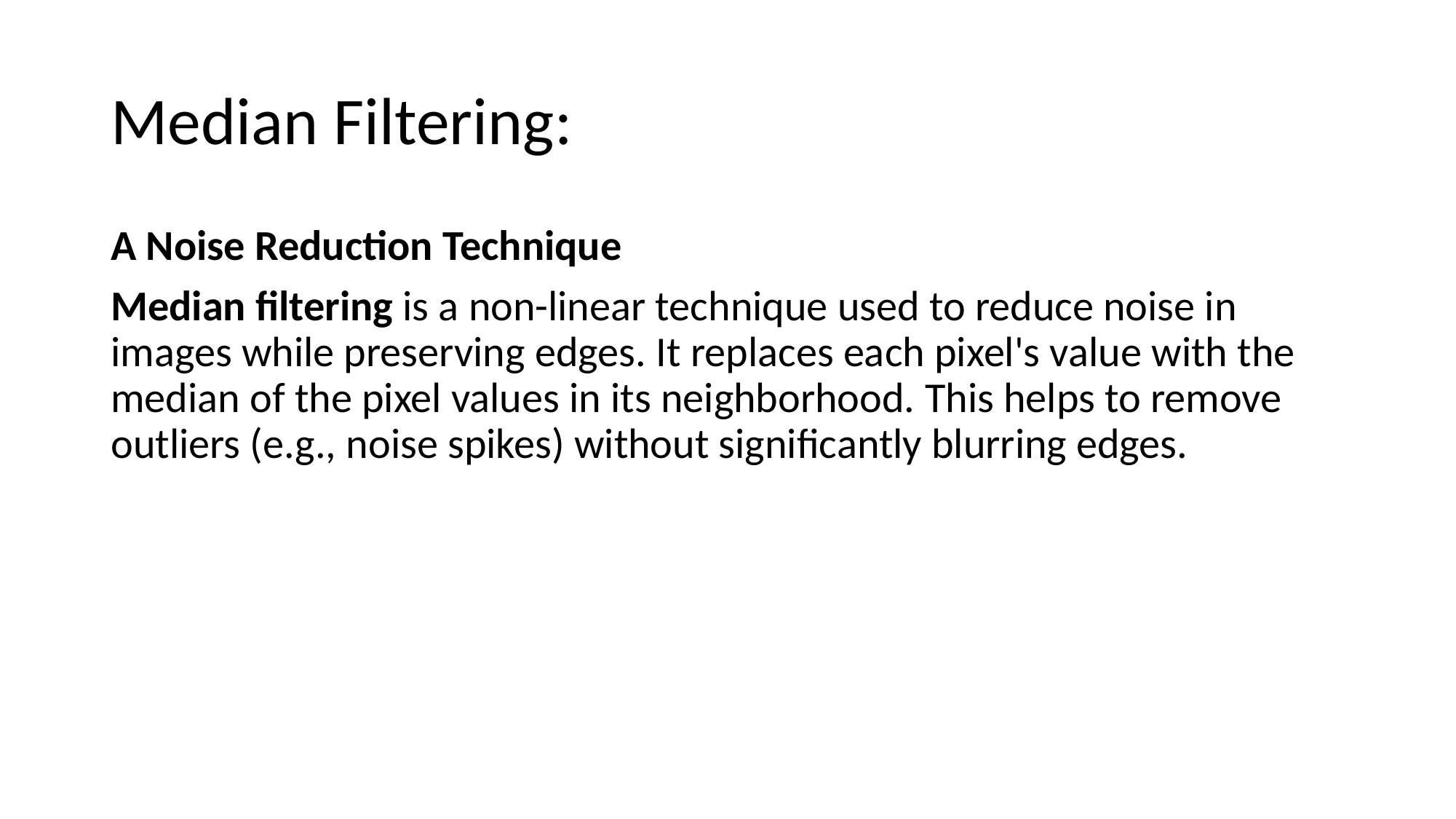

# Median Filtering:
A Noise Reduction Technique
Median filtering is a non-linear technique used to reduce noise in images while preserving edges. It replaces each pixel's value with the median of the pixel values in its neighborhood. This helps to remove outliers (e.g., noise spikes) without significantly blurring edges.